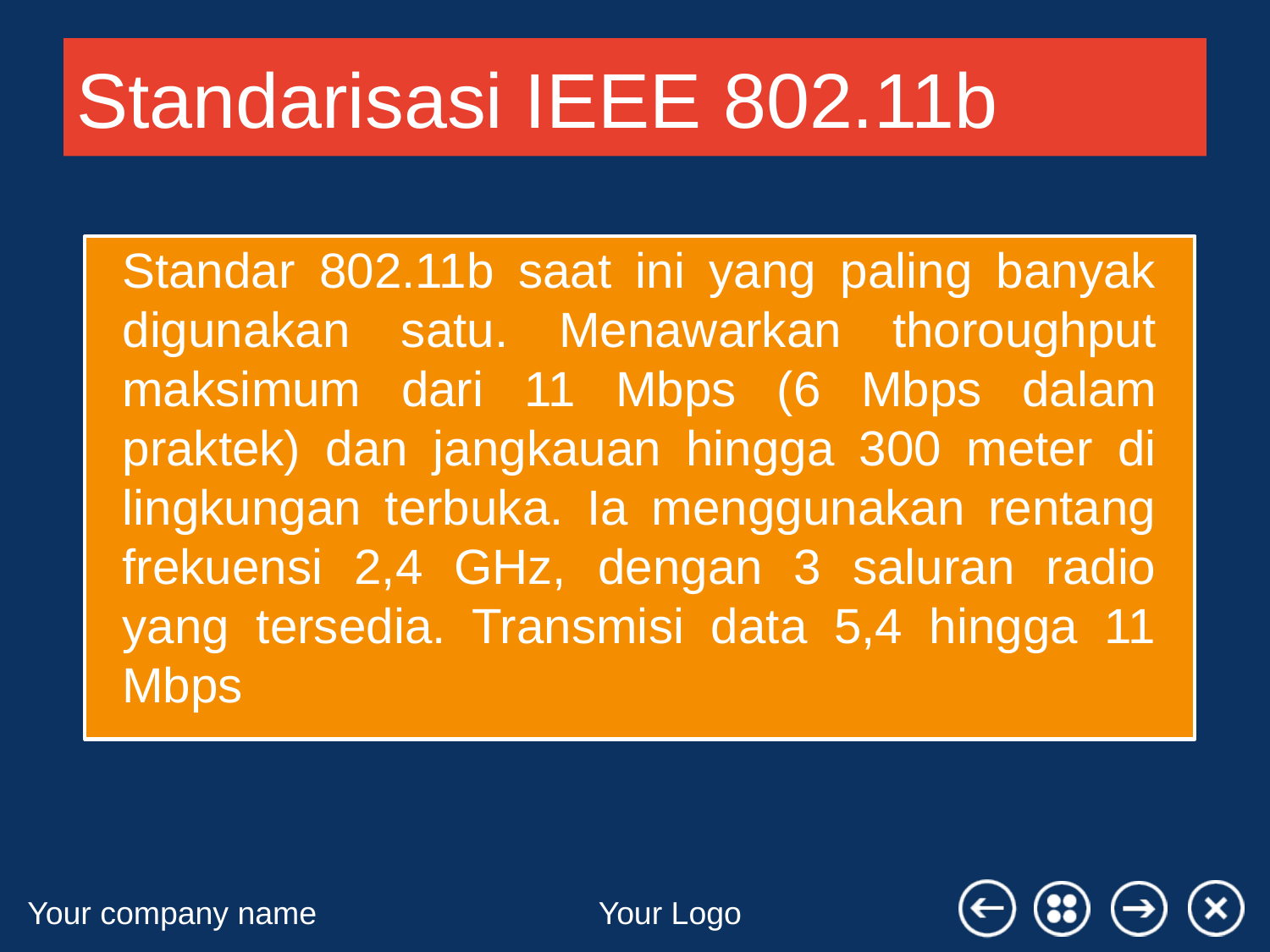

# Standarisasi IEEE 802.11b
Standar 802.11b saat ini yang paling banyak digunakan satu. Menawarkan thoroughput maksimum dari 11 Mbps (6 Mbps dalam praktek) dan jangkauan hingga 300 meter di lingkungan terbuka. Ia menggunakan rentang frekuensi 2,4 GHz, dengan 3 saluran radio yang tersedia. Transmisi data 5,4 hingga 11 Mbps